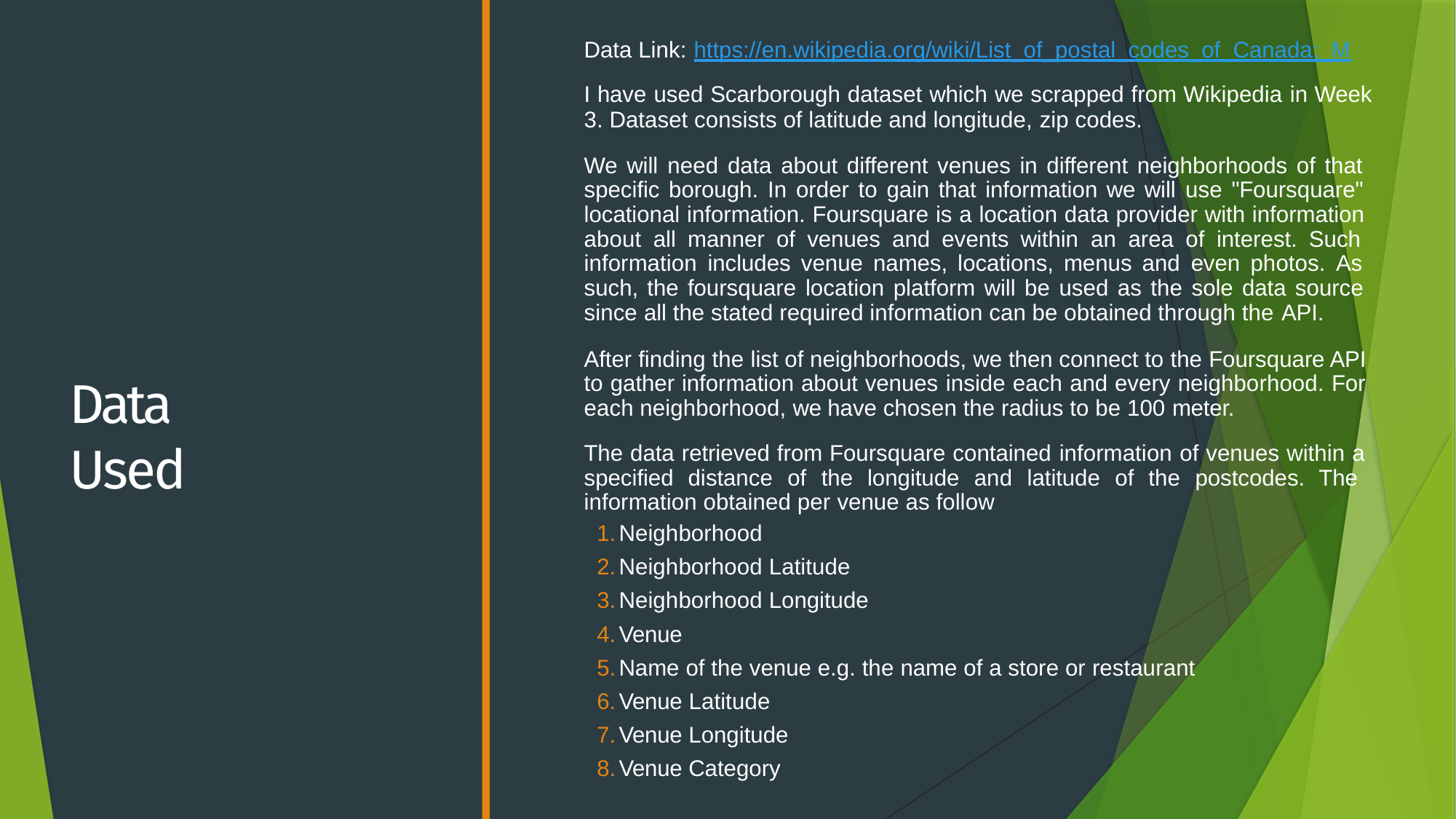

Data Link: https://en.wikipedia.org/wiki/List_of_postal_codes_of_Canada:_M
I have used Scarborough dataset which we scrapped from Wikipedia in Week
Dataset consists of latitude and longitude, zip codes.
We will need data about different venues in different neighborhoods of that  specific borough. In order to gain that information we will use "Foursquare"  locational information. Foursquare is a location data provider with information  about all manner of venues and events within an area of interest. Such  information includes venue names, locations, menus and even photos. As  such, the foursquare location platform will be used as the sole data source  since all the stated required information can be obtained through the API.
After finding the list of neighborhoods, we then connect to the Foursquare API  to gather information about venues inside each and every neighborhood. For  each neighborhood, we have chosen the radius to be 100 meter.
The data retrieved from Foursquare contained information of venues within a  specified distance of the longitude and latitude of the postcodes. The  information obtained per venue as follow
Neighborhood
Neighborhood Latitude
Neighborhood Longitude
Venue
Name of the venue e.g. the name of a store or restaurant
Venue Latitude
Venue Longitude
Venue Category
Data Used